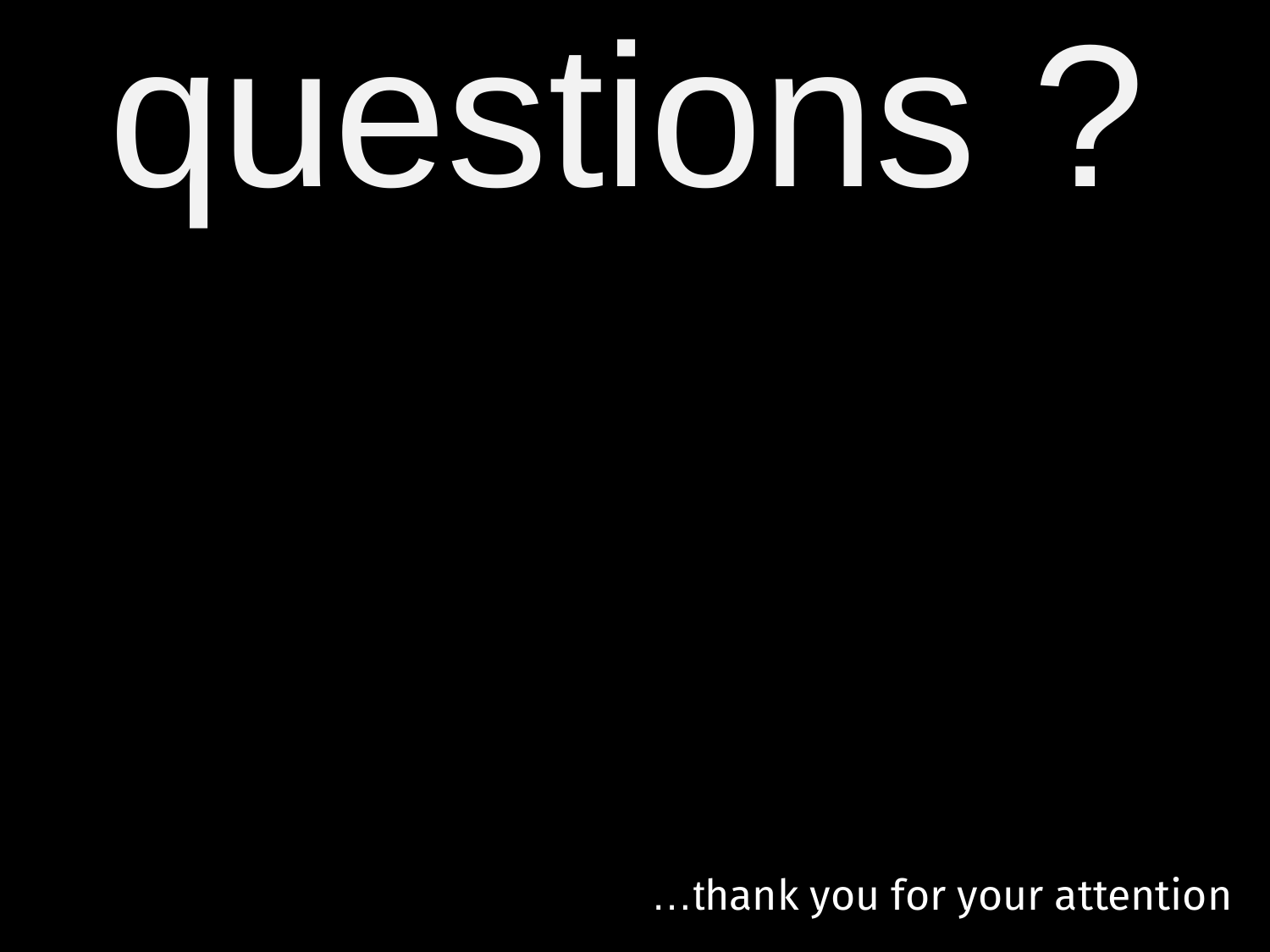

# questions ?
…thank you for your attention